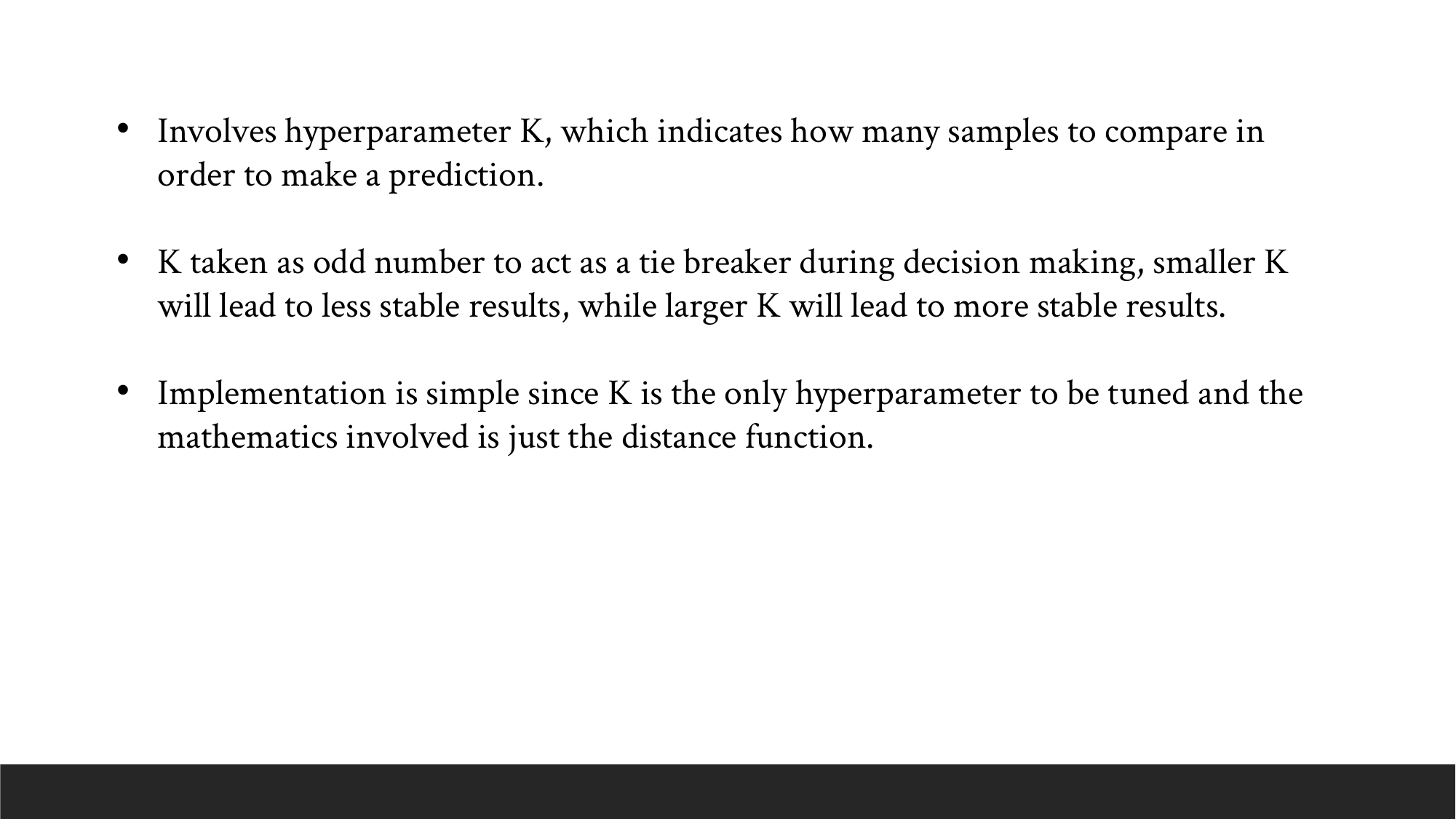

Involves hyperparameter K, which indicates how many samples to compare in order to make a prediction.

K taken as odd number to act as a tie breaker during decision making, smaller K will lead to less stable results, while larger K will lead to more stable results.

Implementation is simple since K is the only hyperparameter to be tuned and the mathematics involved is just the distance function.